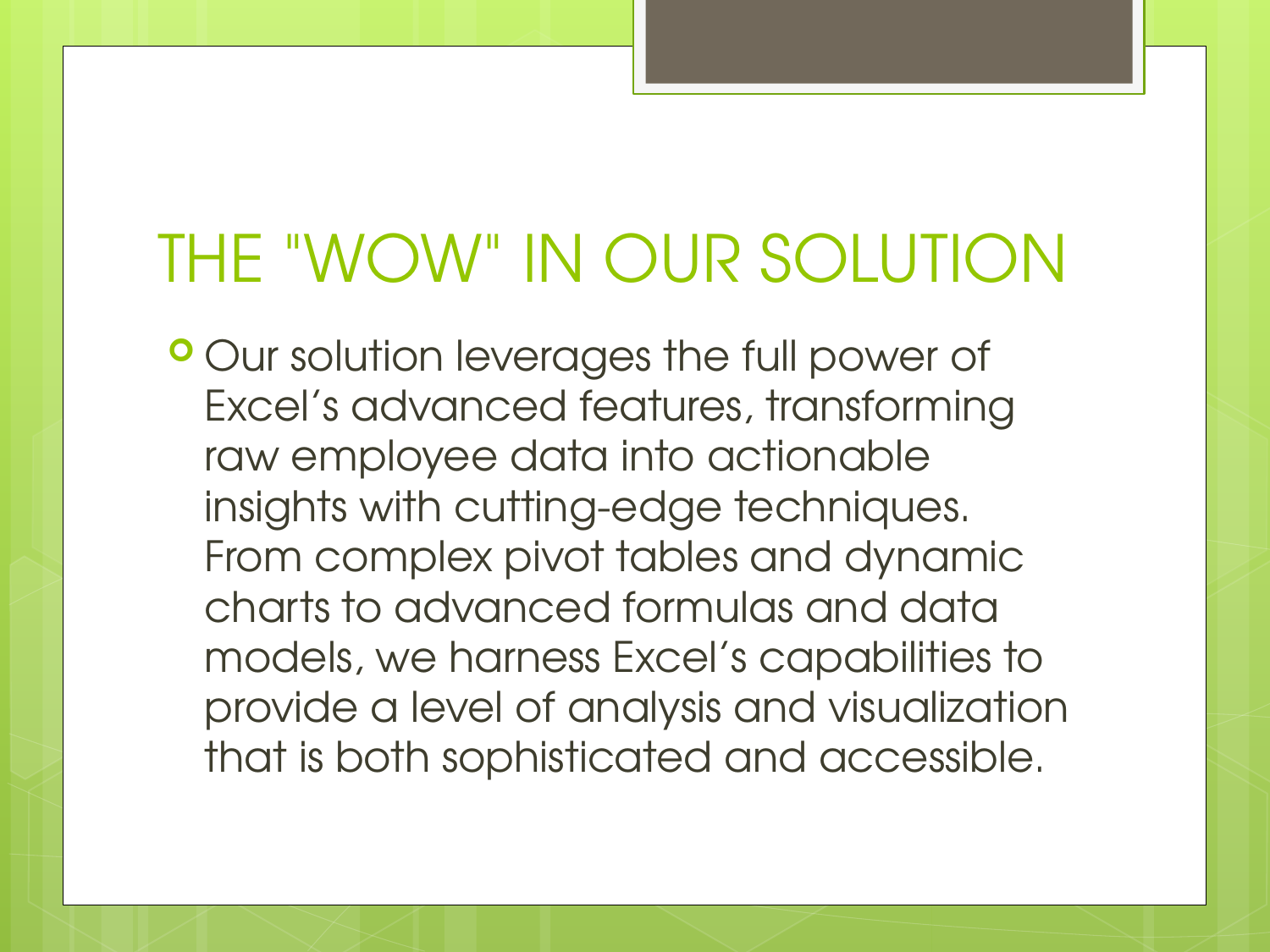

# THE "WOW" IN OUR SOLUTION
Our solution leverages the full power of Excel’s advanced features, transforming raw employee data into actionable insights with cutting-edge techniques. From complex pivot tables and dynamic charts to advanced formulas and data models, we harness Excel’s capabilities to provide a level of analysis and visualization that is both sophisticated and accessible.